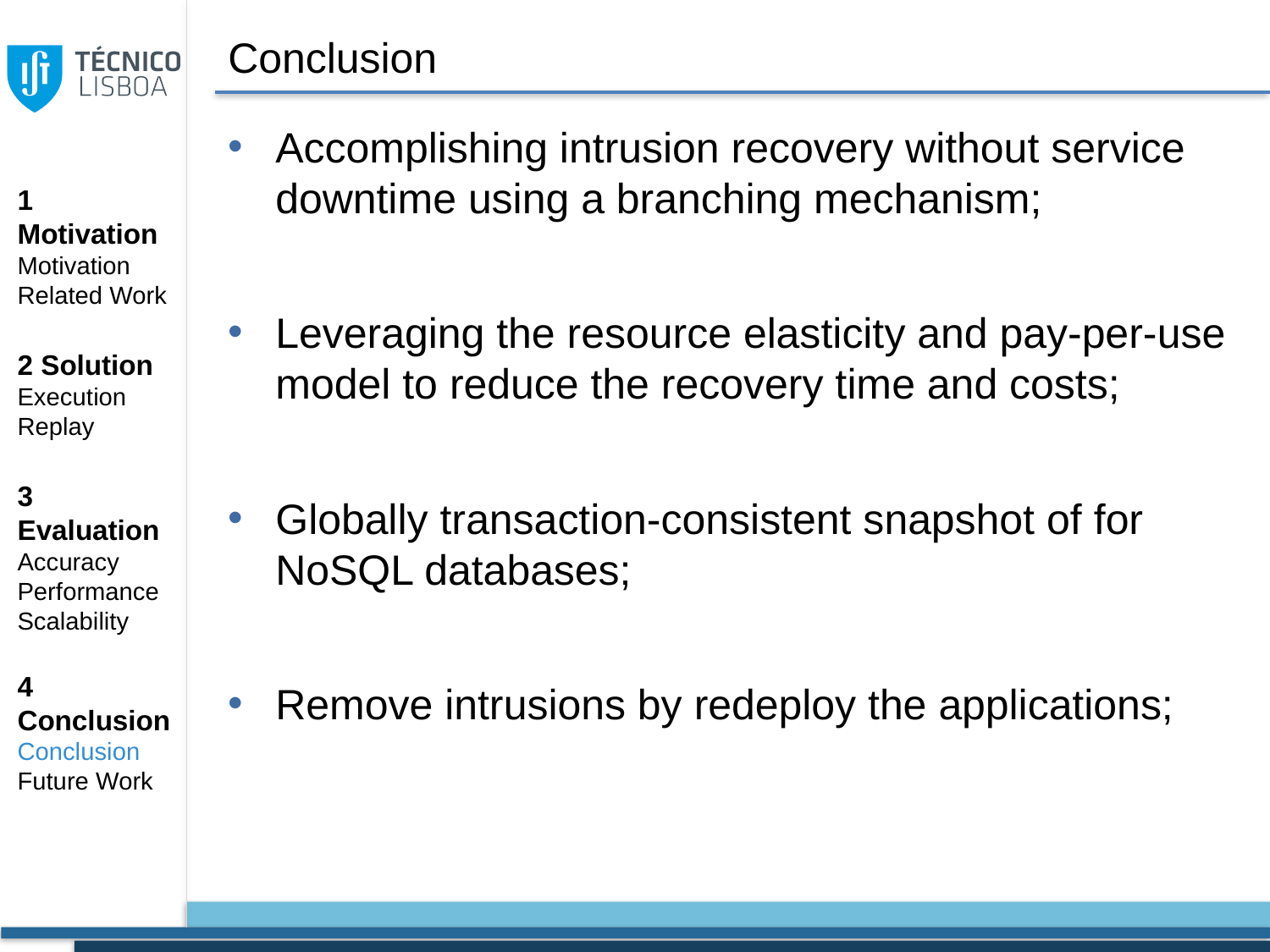

# Conclusion
Accomplishing intrusion recovery without service downtime using a branching mechanism;
Leveraging the resource elasticity and pay-per-use model to reduce the recovery time and costs;
Globally transaction-consistent snapshot of for NoSQL databases;
Remove intrusions by redeploy the applications;
1 Motivation
Motivation
Related Work

2 Solution
Execution
Replay

3 Evaluation
Accuracy
Performance
Scalability

4 Conclusion
Conclusion
Future Work